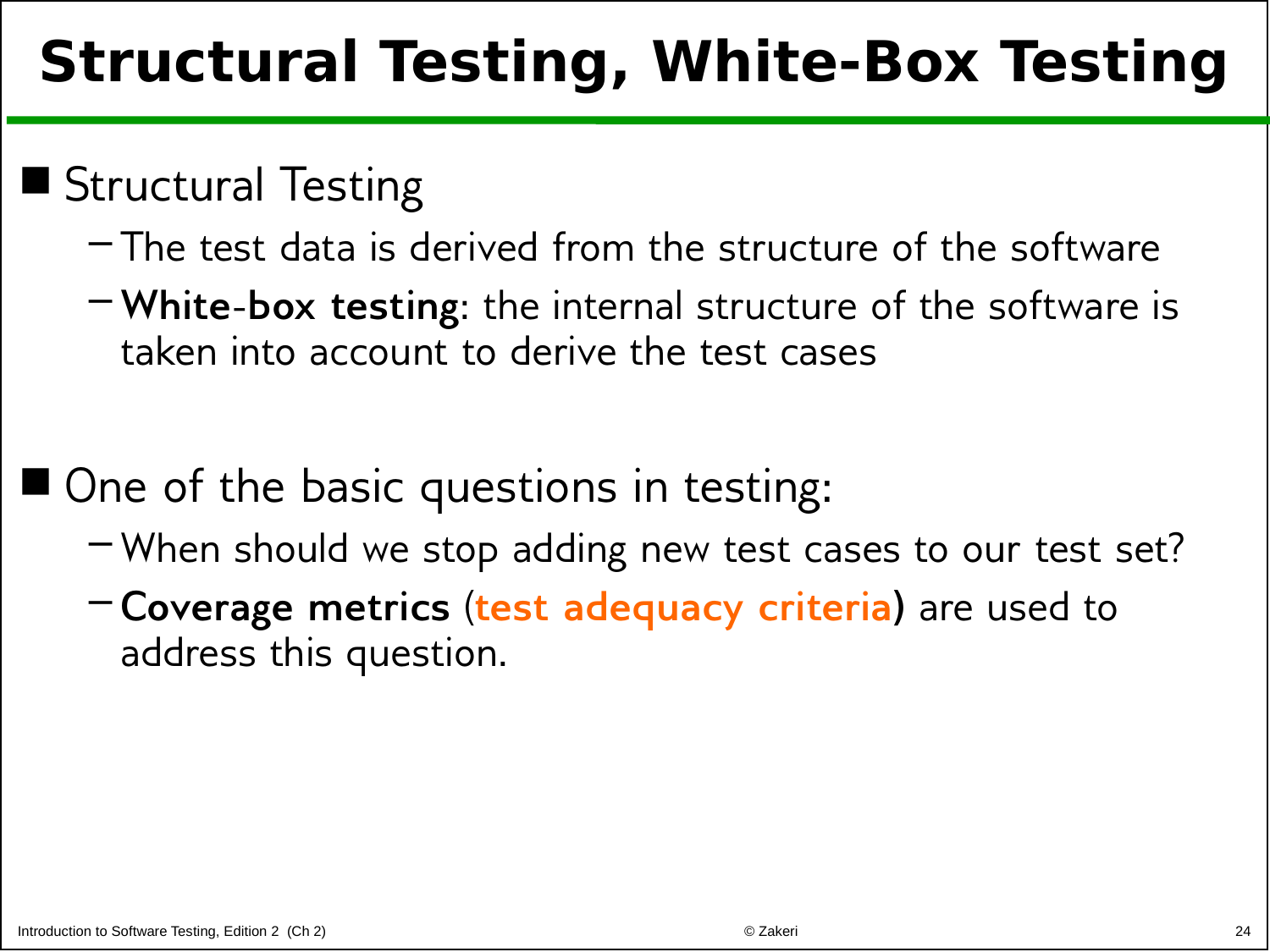

# Structural Testing, White-Box Testing
Structural Testing
The test data is derived from the structure of the software
White-box testing: the internal structure of the software is taken into account to derive the test cases

One of the basic questions in testing:
When should we stop adding new test cases to our test set?
Coverage metrics (test adequacy criteria) are used to address this question.

24
© Zakeri
Introduction to Software Testing, Edition 2  (Ch 2)